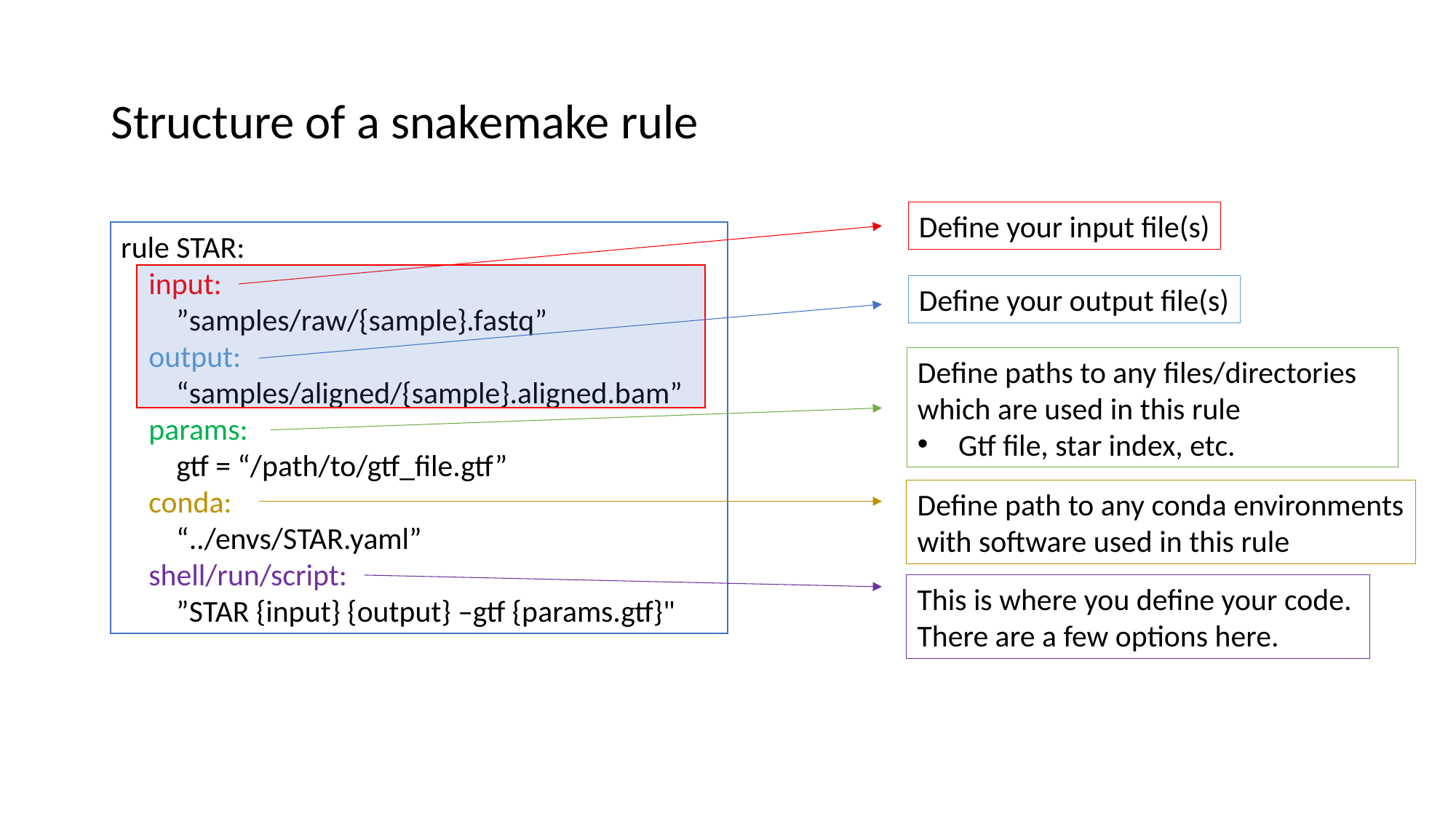

# Structure of a snakemake rule
Define your input file(s)
rule STAR:
    input:
        ”samples/raw/{sample}.fastq”
    output:
        “samples/aligned/{sample}.aligned.bam”
    params:
        gtf = “/path/to/gtf_file.gtf”
    conda:
        “../envs/STAR.yaml”
    shell/run/script:
        ”STAR {input} {output} –gtf {params.gtf}"

Define your output file(s)
Define paths to any files/directories which are used in this rule
Gtf file, star index, etc.
Define path to any conda environments with software used in this rule
This is where you define your code. There are a few options here.